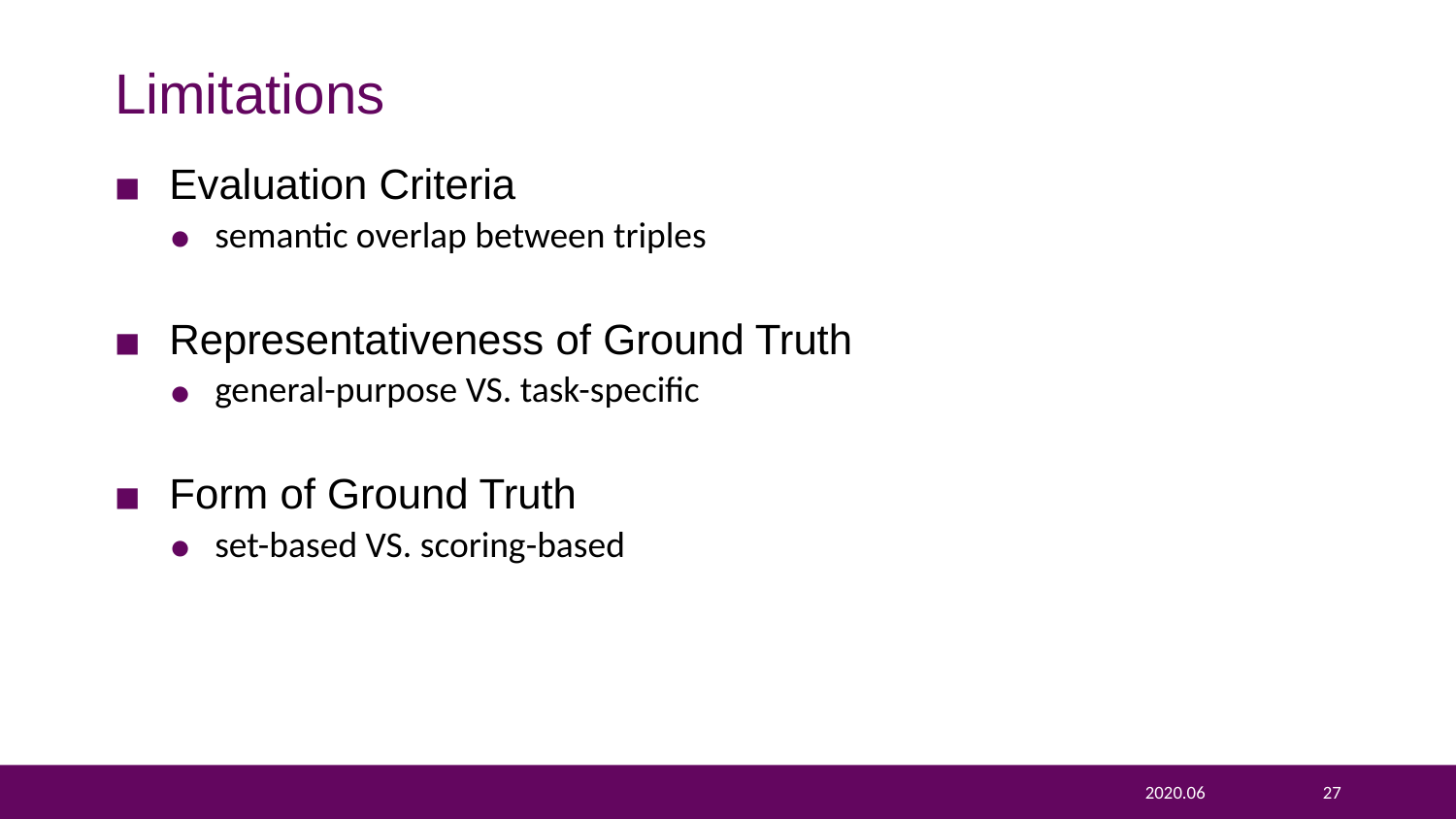

# Limitations
Evaluation Criteria
semantic overlap between triples

Representativeness of Ground Truth
general-purpose VS. task-specific

Form of Ground Truth
set-based VS. scoring-based

2020.06
27